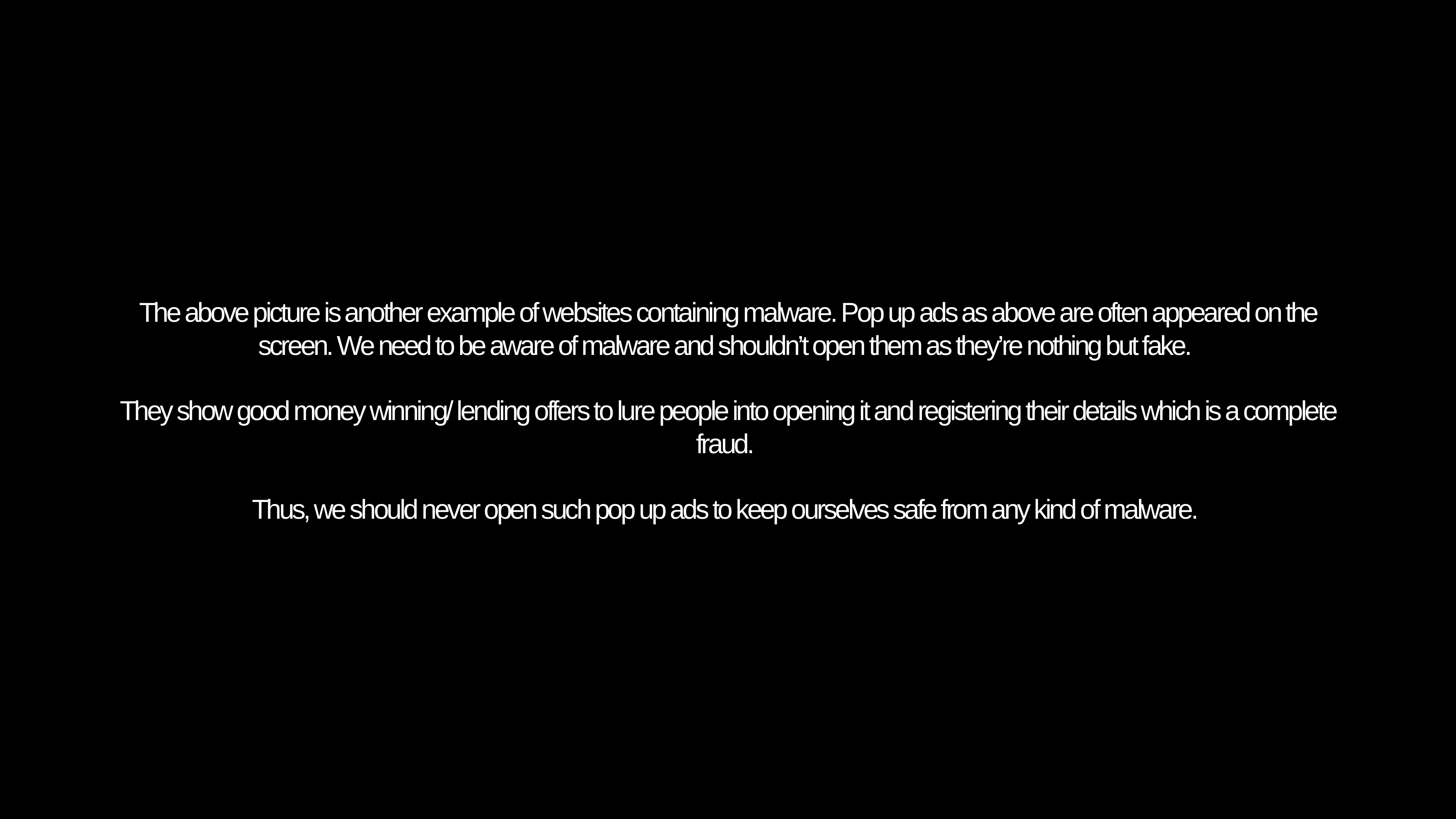

# The above picture is another example of websites containing malware. Pop up ads as above are often appeared on the screen. We need to be aware of malware and shouldn’t open them as they’re nothing but fake. They show good money winning/ lending offers to lure people into opening it and registering their details which is a complete fraud. Thus, we should never open such pop up ads to keep ourselves safe from any kind of malware.